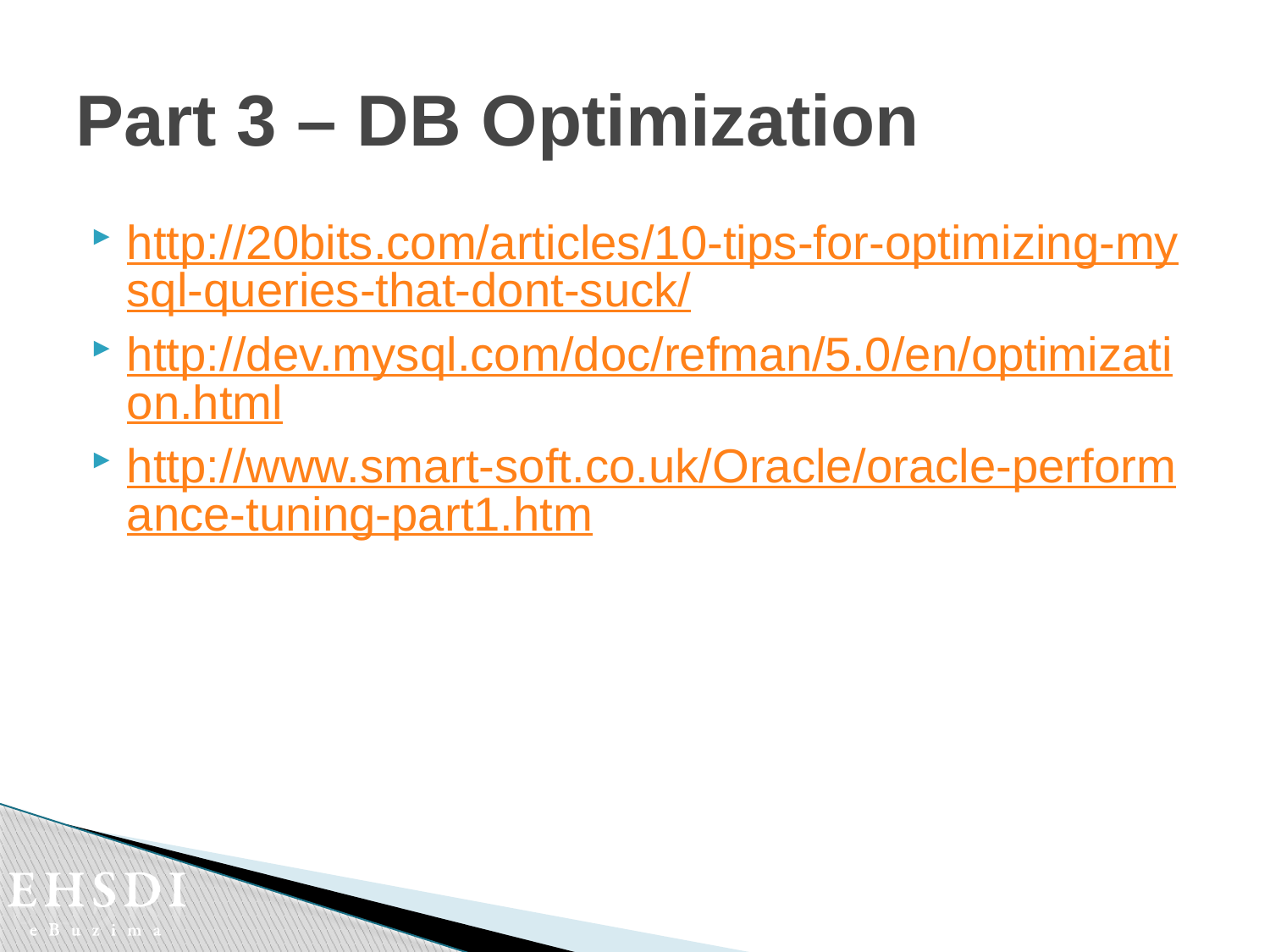

# Part 3 – DB Optimization
http://20bits.com/articles/10-tips-for-optimizing-mysql-queries-that-dont-suck/
http://dev.mysql.com/doc/refman/5.0/en/optimization.html
http://www.smart-soft.co.uk/Oracle/oracle-performance-tuning-part1.htm